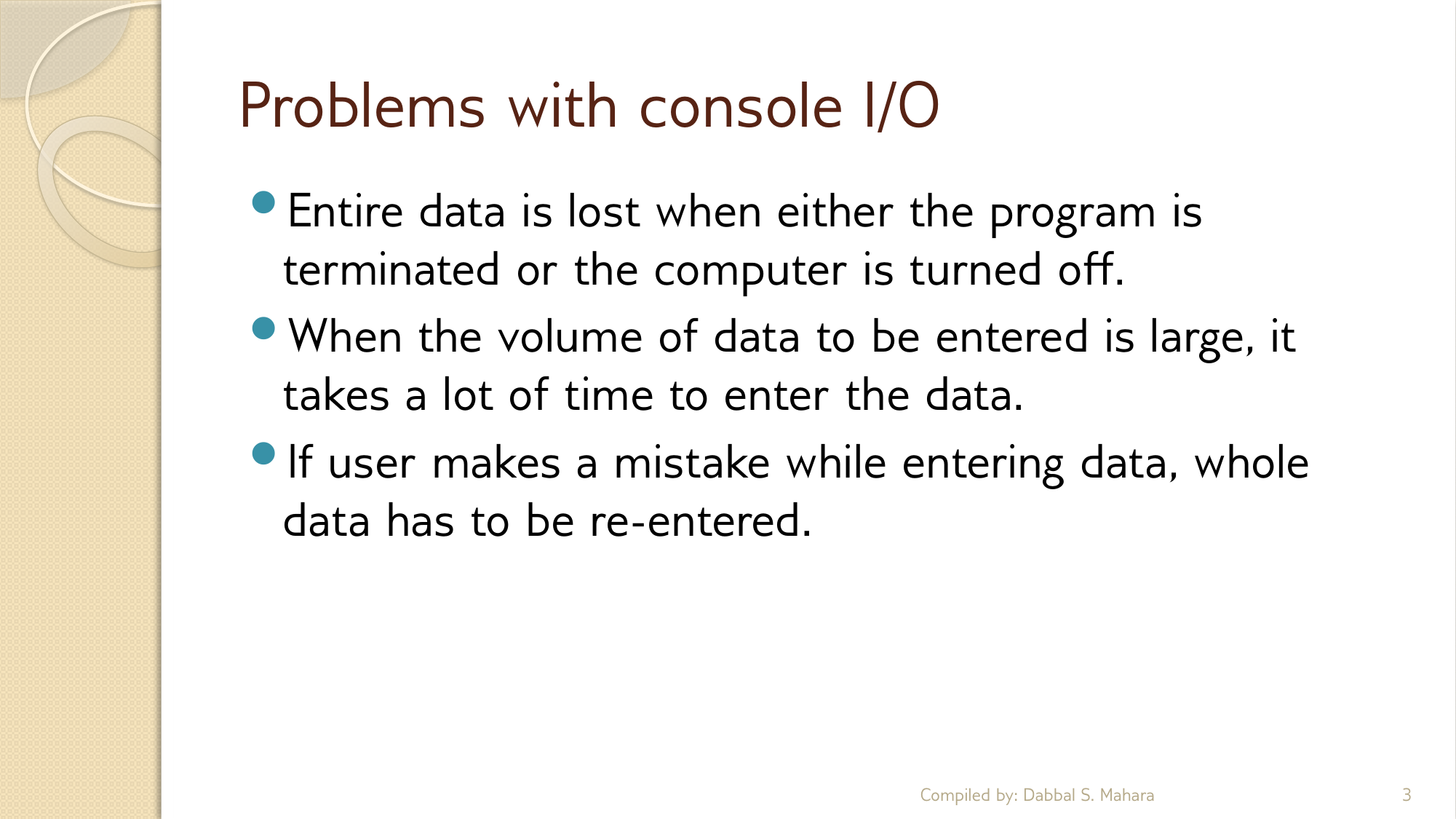

# Problems with console I/O
Entire data is lost when either the program is terminated or the computer is turned off.
When the volume of data to be entered is large, it takes a lot of time to enter the data.
If user makes a mistake while entering data, whole data has to be re-entered.
Compiled by: Dabbal S. Mahara
3